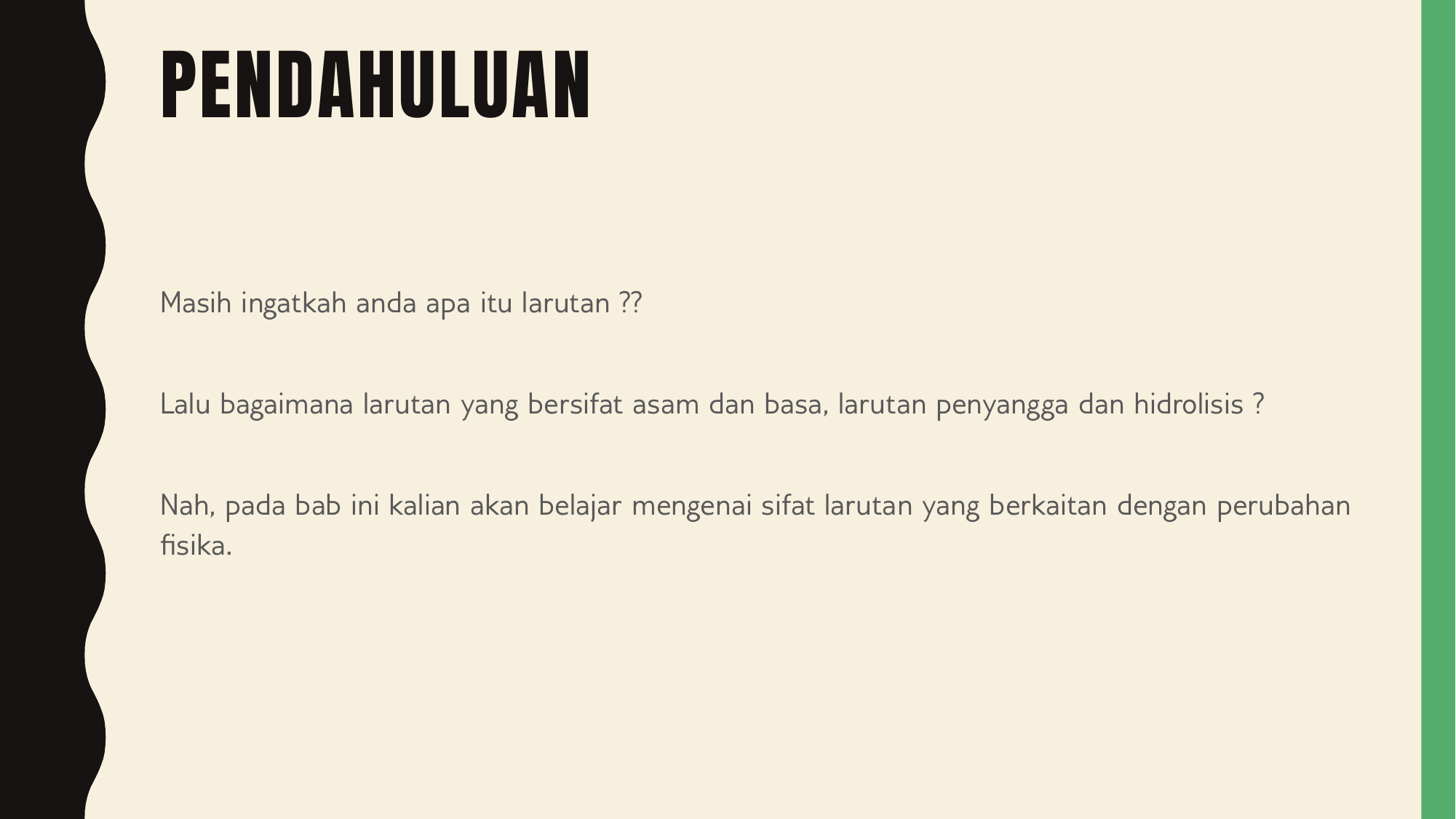

# pendahuluan
Masih ingatkah anda apa itu larutan ??

Lalu bagaimana larutan yang bersifat asam dan basa, larutan penyangga dan hidrolisis ?

Nah, pada bab ini kalian akan belajar mengenai sifat larutan yang berkaitan dengan perubahan fisika.